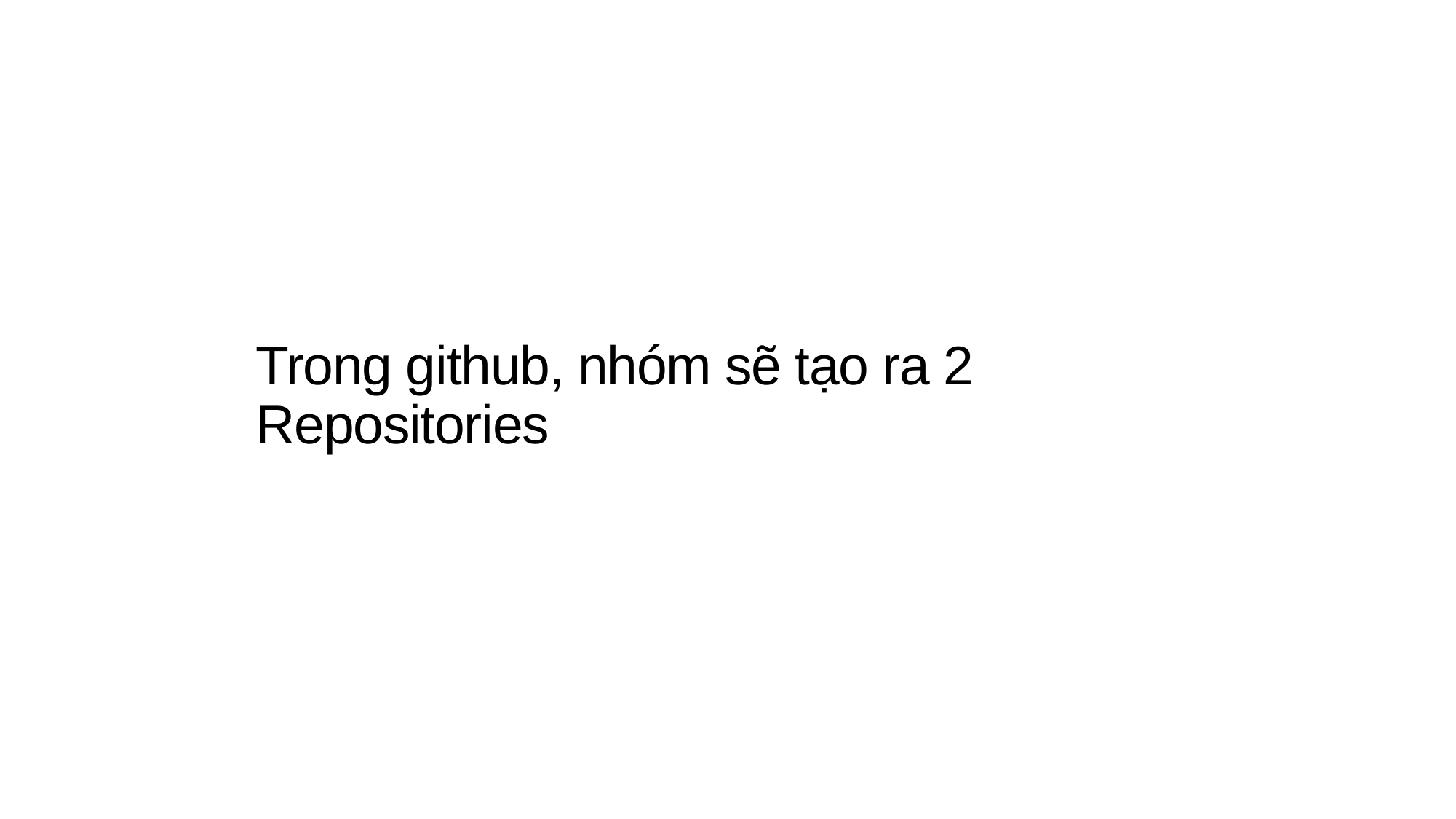

Trong github, nhóm sẽ tạo ra 2 Repositories